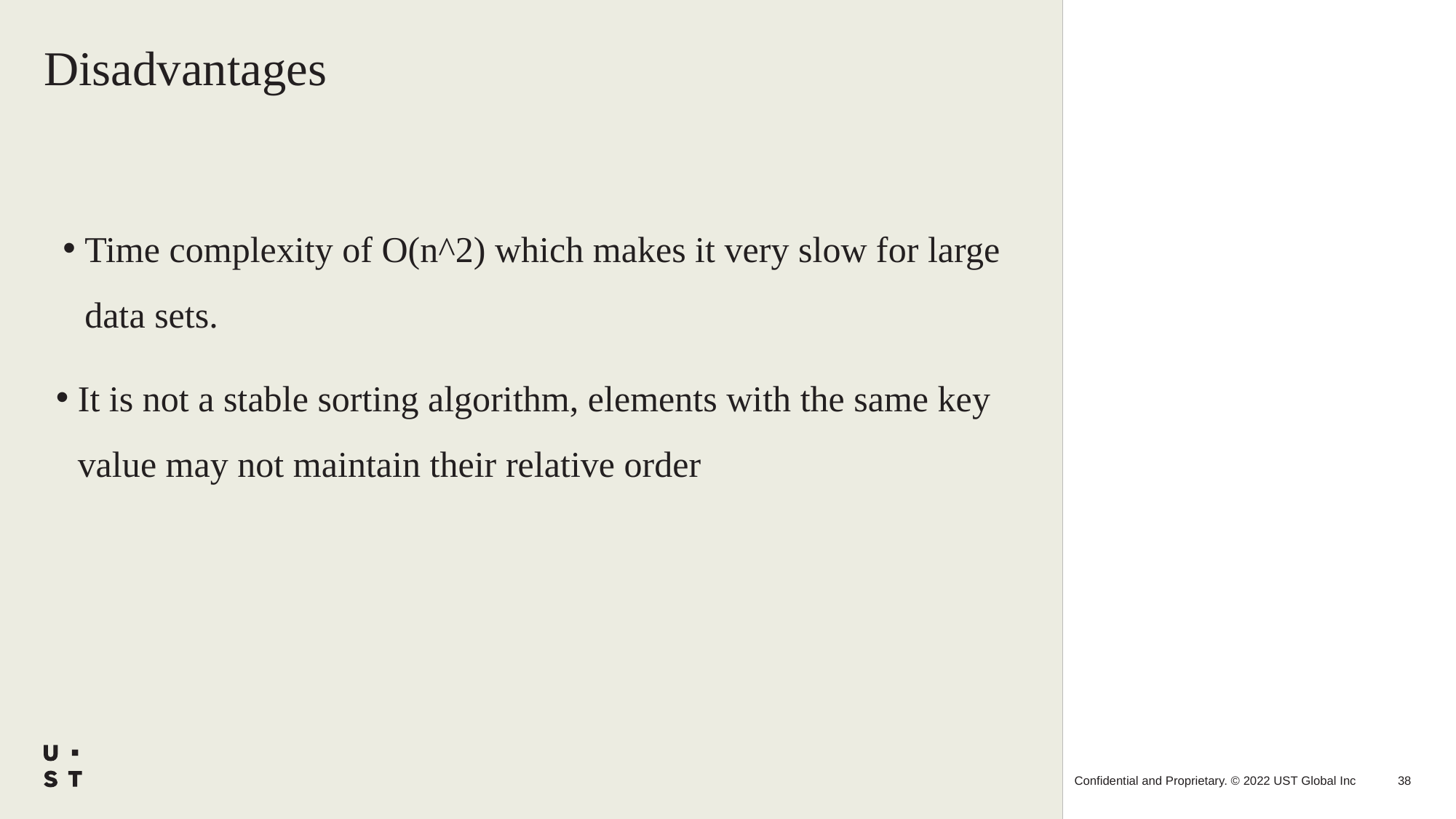

# Disadvantages

Time complexity of O(n^2) which makes it very slow for large data sets.
It is not a stable sorting algorithm, elements with the same key value may not maintain their relative order